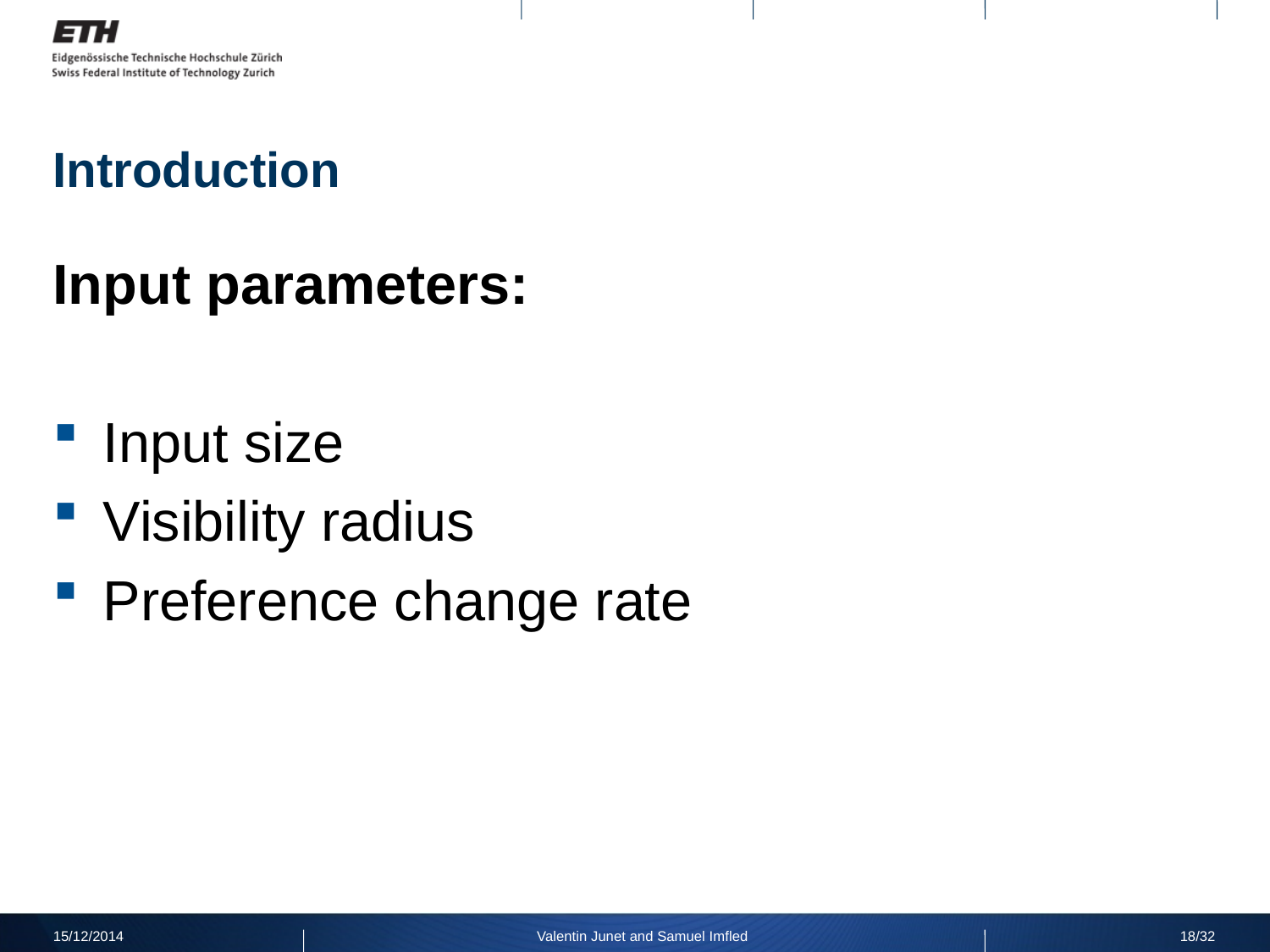

# Introduction
Input parameters:

Input size
Visibility radius
Preference change rate
15/12/2014
Valentin Junet and Samuel Imfled
18/32